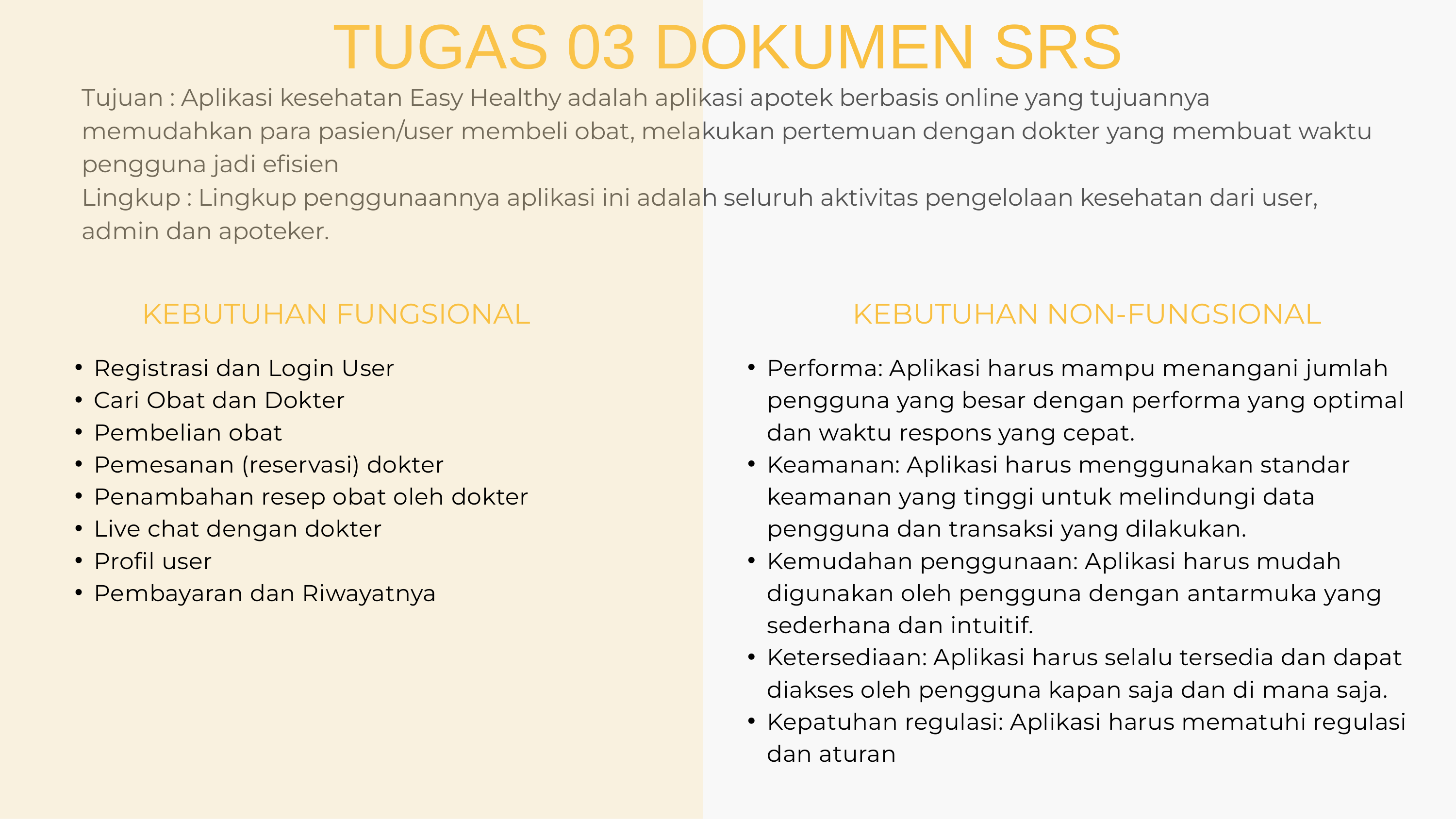

TUGAS 03 DOKUMEN SRS
Tujuan : Aplikasi kesehatan Easy Healthy adalah aplikasi apotek berbasis online yang tujuannya memudahkan para pasien/user membeli obat, melakukan pertemuan dengan dokter yang membuat waktu pengguna jadi efisien
Lingkup : Lingkup penggunaannya aplikasi ini adalah seluruh aktivitas pengelolaan kesehatan dari user, admin dan apoteker.
KEBUTUHAN FUNGSIONAL
KEBUTUHAN NON-FUNGSIONAL
Registrasi dan Login User
Cari Obat dan Dokter
Pembelian obat
Pemesanan (reservasi) dokter
Penambahan resep obat oleh dokter
Live chat dengan dokter
Profil user
Pembayaran dan Riwayatnya
Performa: Aplikasi harus mampu menangani jumlah pengguna yang besar dengan performa yang optimal dan waktu respons yang cepat.
Keamanan: Aplikasi harus menggunakan standar keamanan yang tinggi untuk melindungi data pengguna dan transaksi yang dilakukan.
Kemudahan penggunaan: Aplikasi harus mudah digunakan oleh pengguna dengan antarmuka yang sederhana dan intuitif.
Ketersediaan: Aplikasi harus selalu tersedia dan dapat diakses oleh pengguna kapan saja dan di mana saja.
Kepatuhan regulasi: Aplikasi harus mematuhi regulasi dan aturan